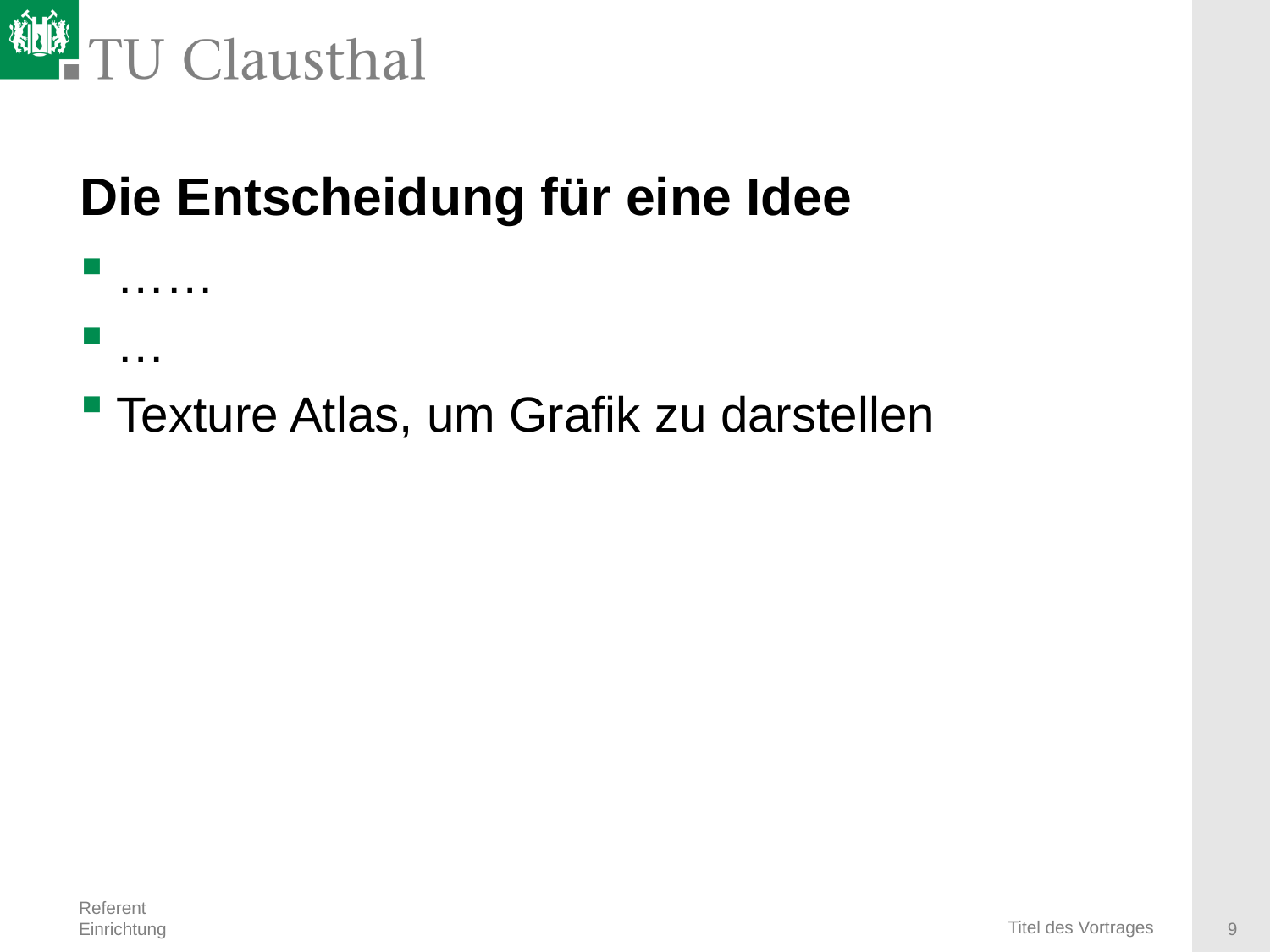

# Die Entscheidung für eine Idee
……
…
Texture Atlas, um Grafik zu darstellen